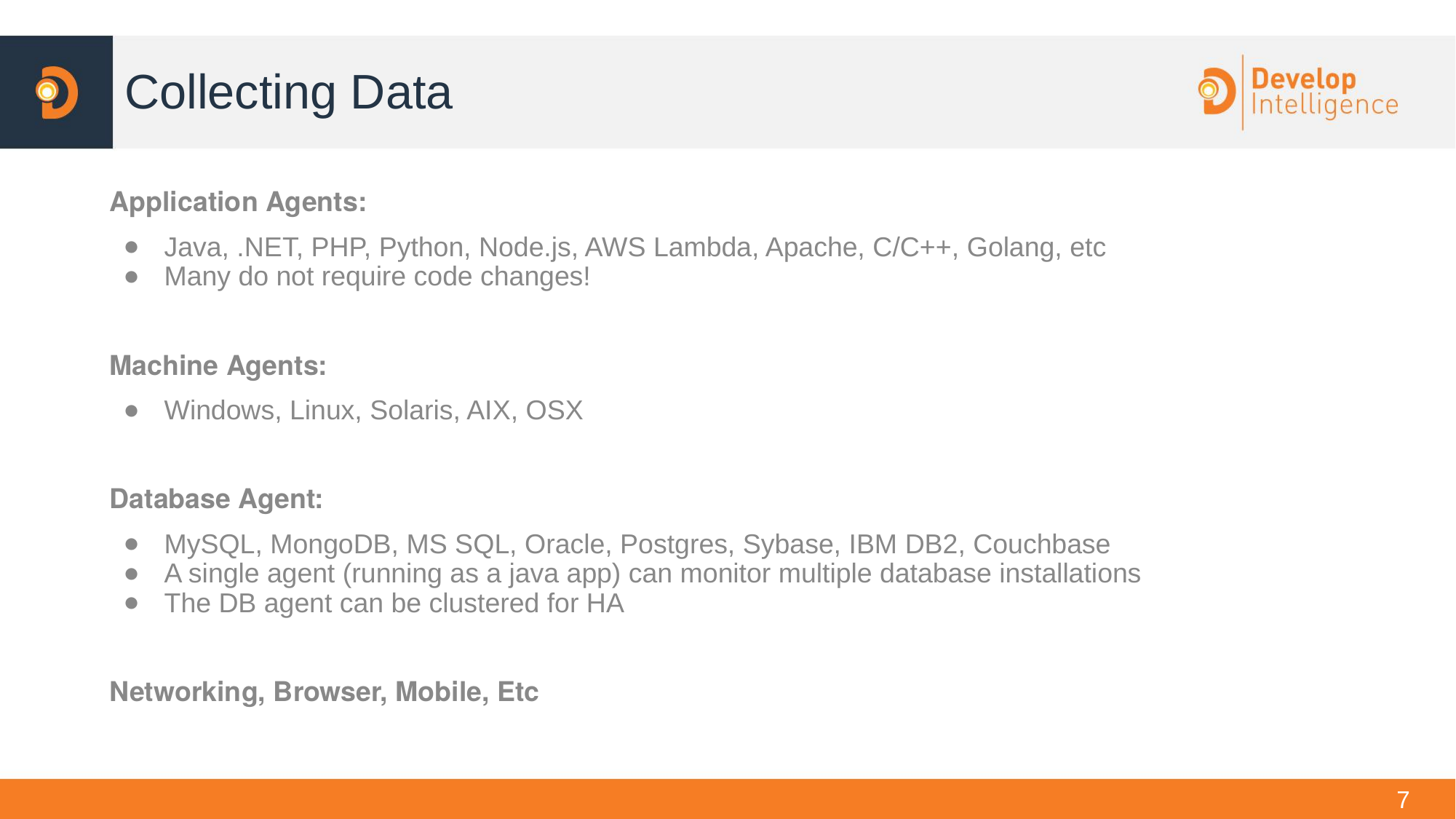

# Collecting Data
Application Agents:
Java, .NET, PHP, Python, Node.js, AWS Lambda, Apache, C/C++, Golang, etc
Many do not require code changes!

Machine Agents:
Windows, Linux, Solaris, AIX, OSX

Database Agent:
MySQL, MongoDB, MS SQL, Oracle, Postgres, Sybase, IBM DB2, Couchbase
A single agent (running as a java app) can monitor multiple database installations
The DB agent can be clustered for HA

Networking, Browser, Mobile, Etc
7